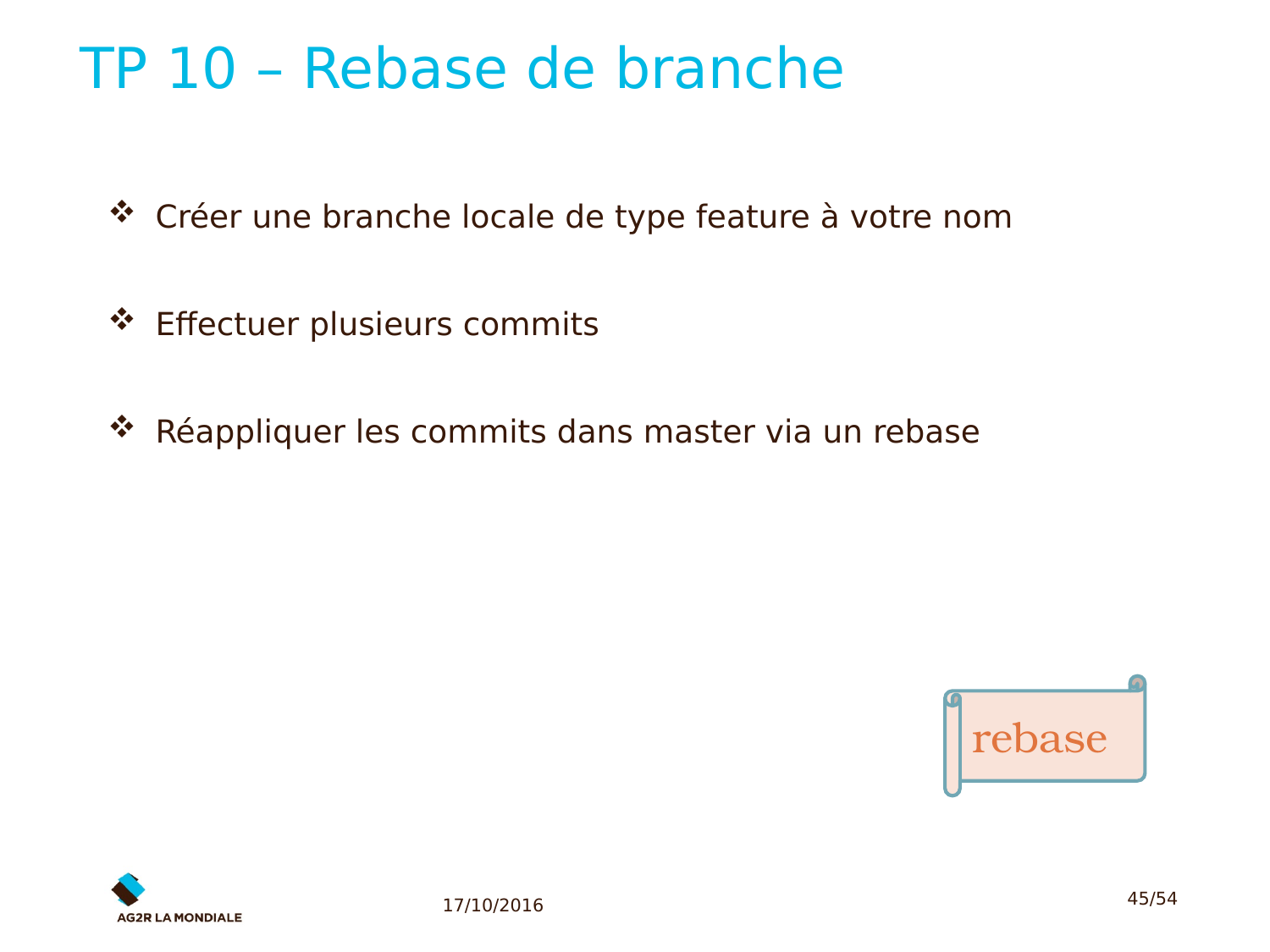

# TP 10 – Rebase de branche
Créer une branche locale de type feature à votre nom

Effectuer plusieurs commits

Réappliquer les commits dans master via un rebase

rebase
17/10/2016
45/54